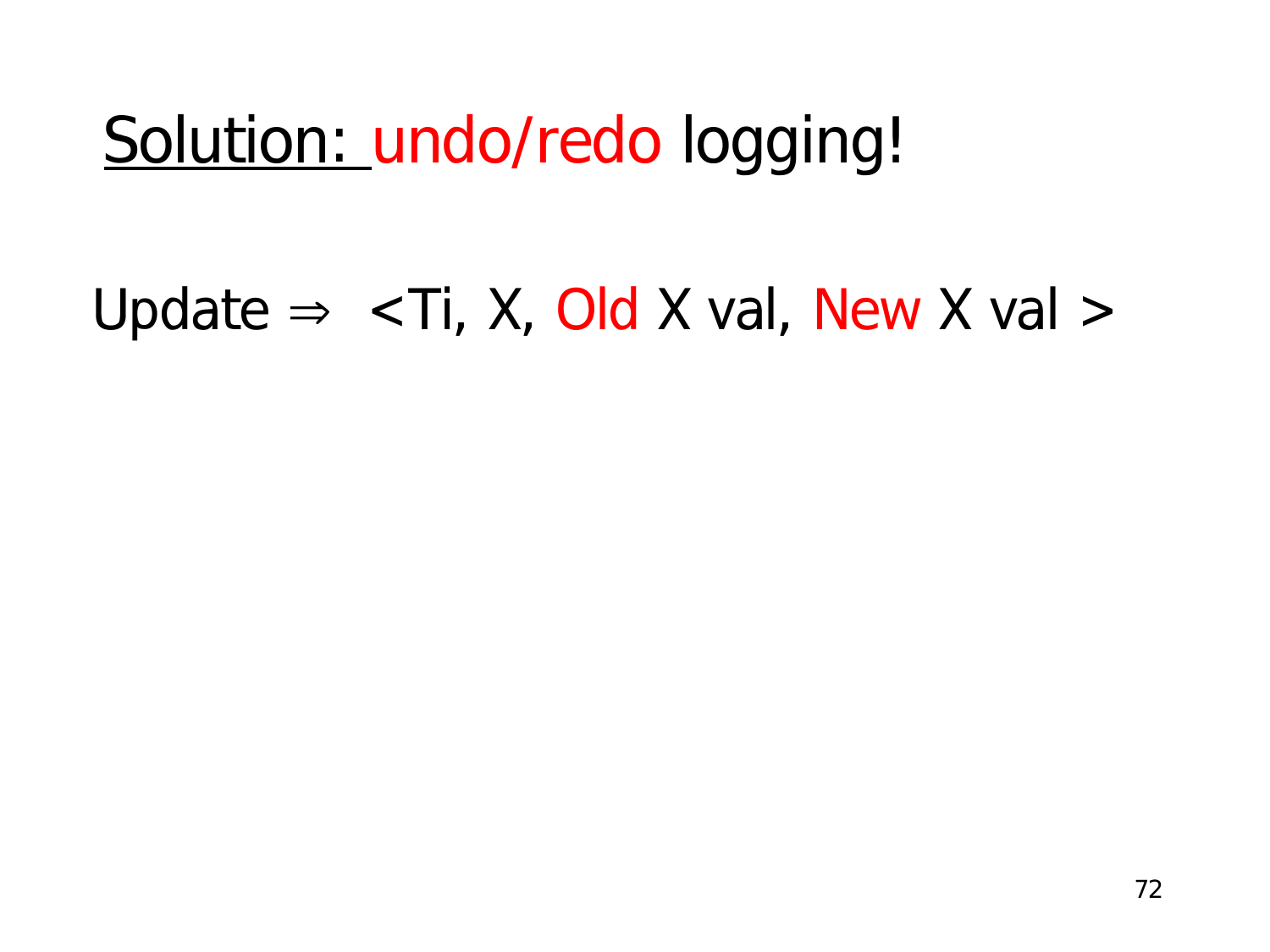

# Solution: undo/redo logging!
Update ⇒  <Ti, X, Old X val, New X val >

72